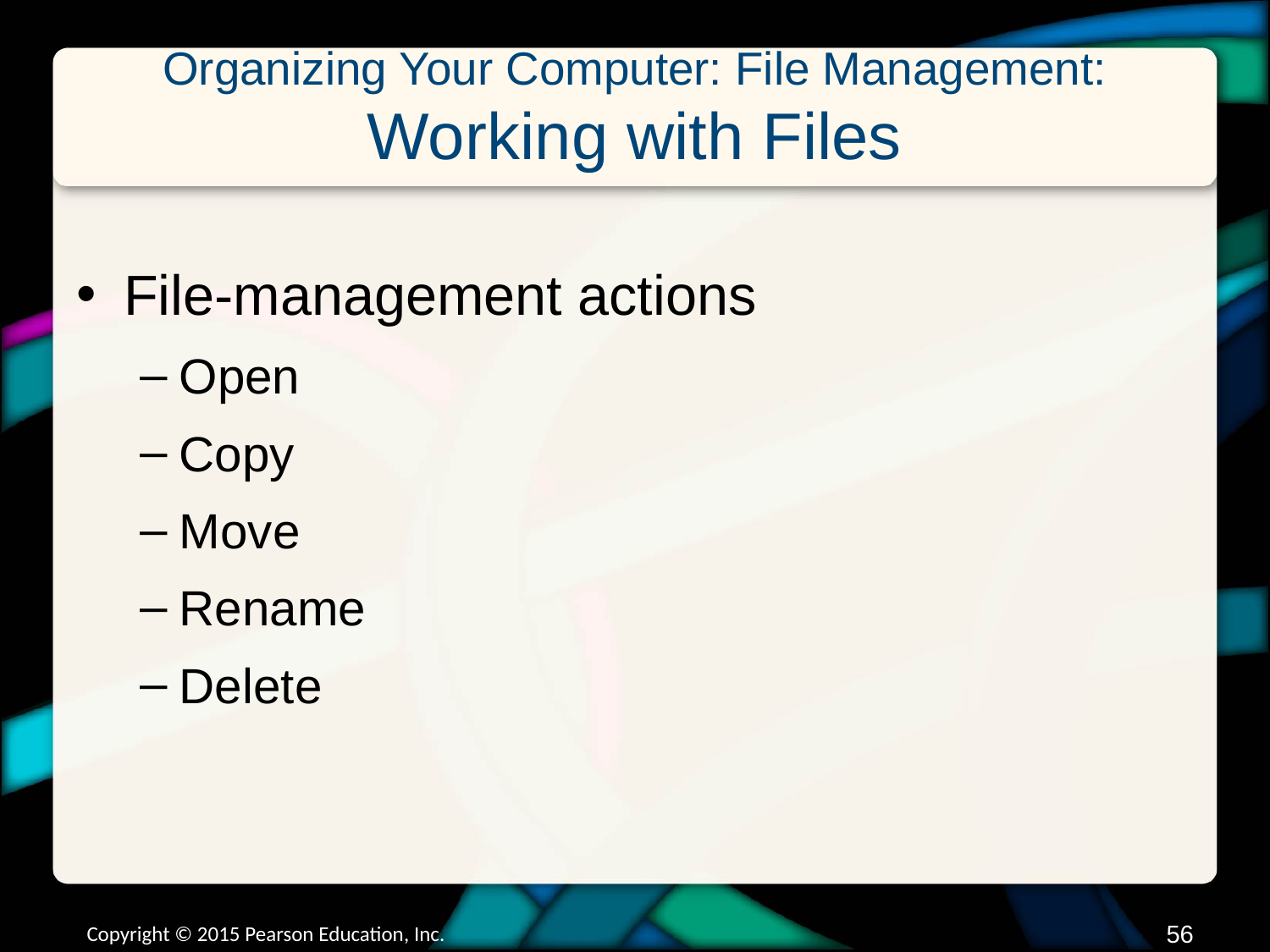

# Organizing Your Computer: File Management: Working with Files
File-management actions
Open
Copy
Move
Rename
Delete

Copyright © 2015 Pearson Education, Inc.
56